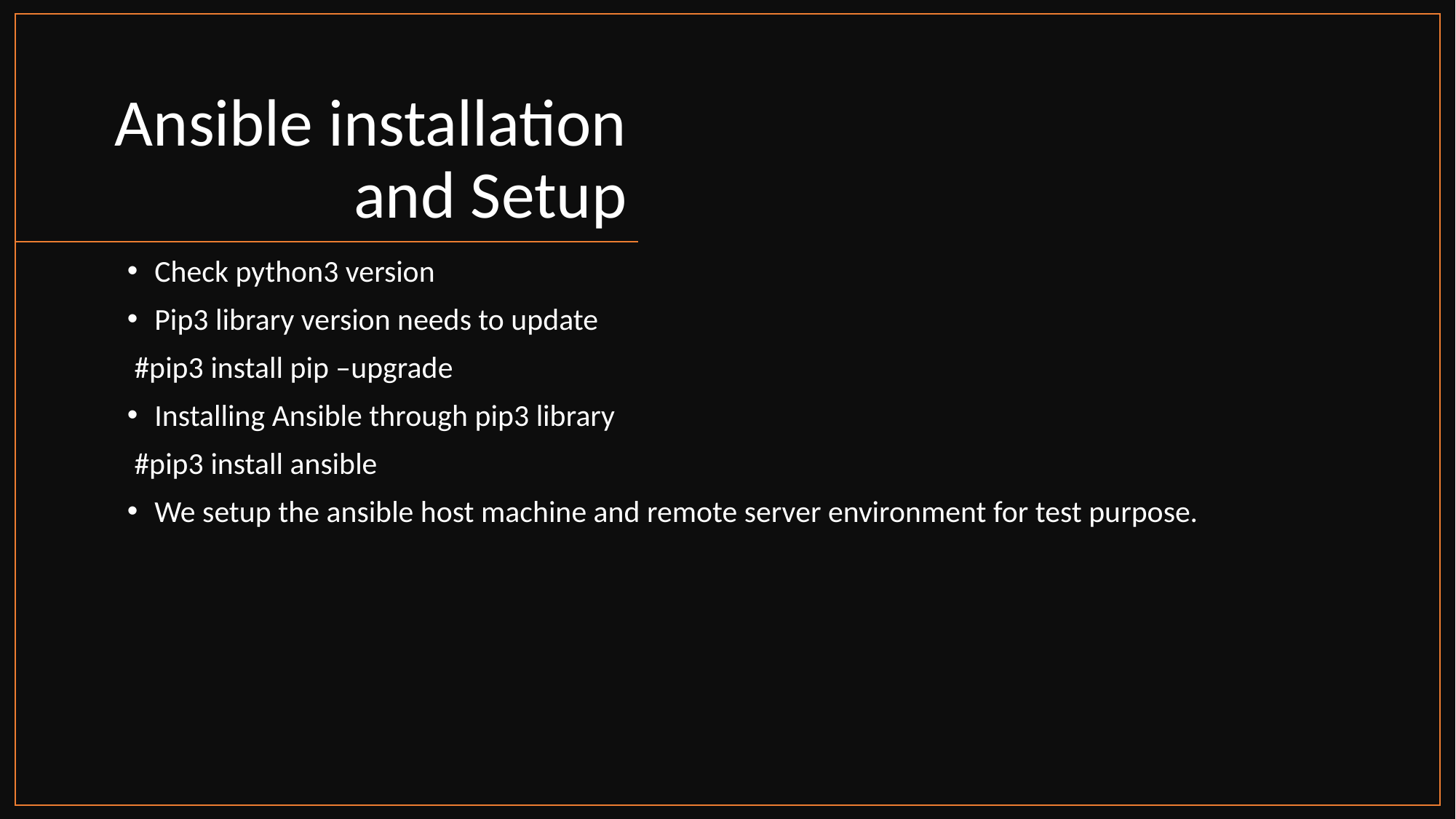

# Ansible installation and Setup
Check python3 version
Pip3 library version needs to update
 #pip3 install pip –upgrade
Installing Ansible through pip3 library
 #pip3 install ansible
We setup the ansible host machine and remote server environment for test purpose.